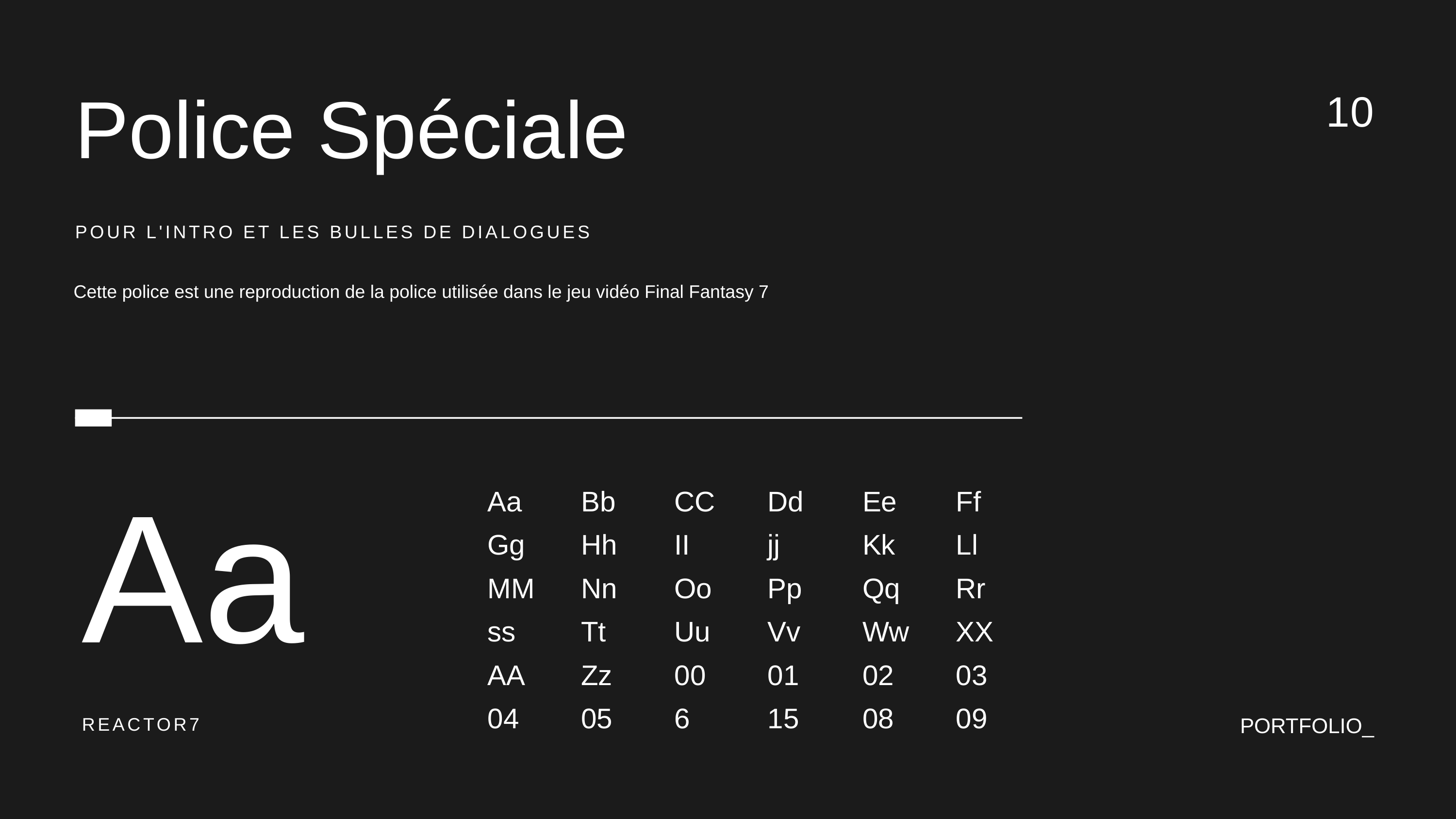

10
Police Spéciale
POUR L'INTRO ET LES BULLES DE DIALOGUES
Cette police est une reproduction de la police utilisée dans le jeu vidéo Final Fantasy 7

Aa
Bb
CC
Dd
Ee
Ff
Gg
Hh
II
jj
Kk
Ll
MM
Nn
Oo
Pp
Qq
Rr
ss
Tt
Uu
Vv
Ww
XX
AA
Zz
00
01
02
03
04
05
6
15
08
09
Aa
REACTOR7
PORTFOLIO_